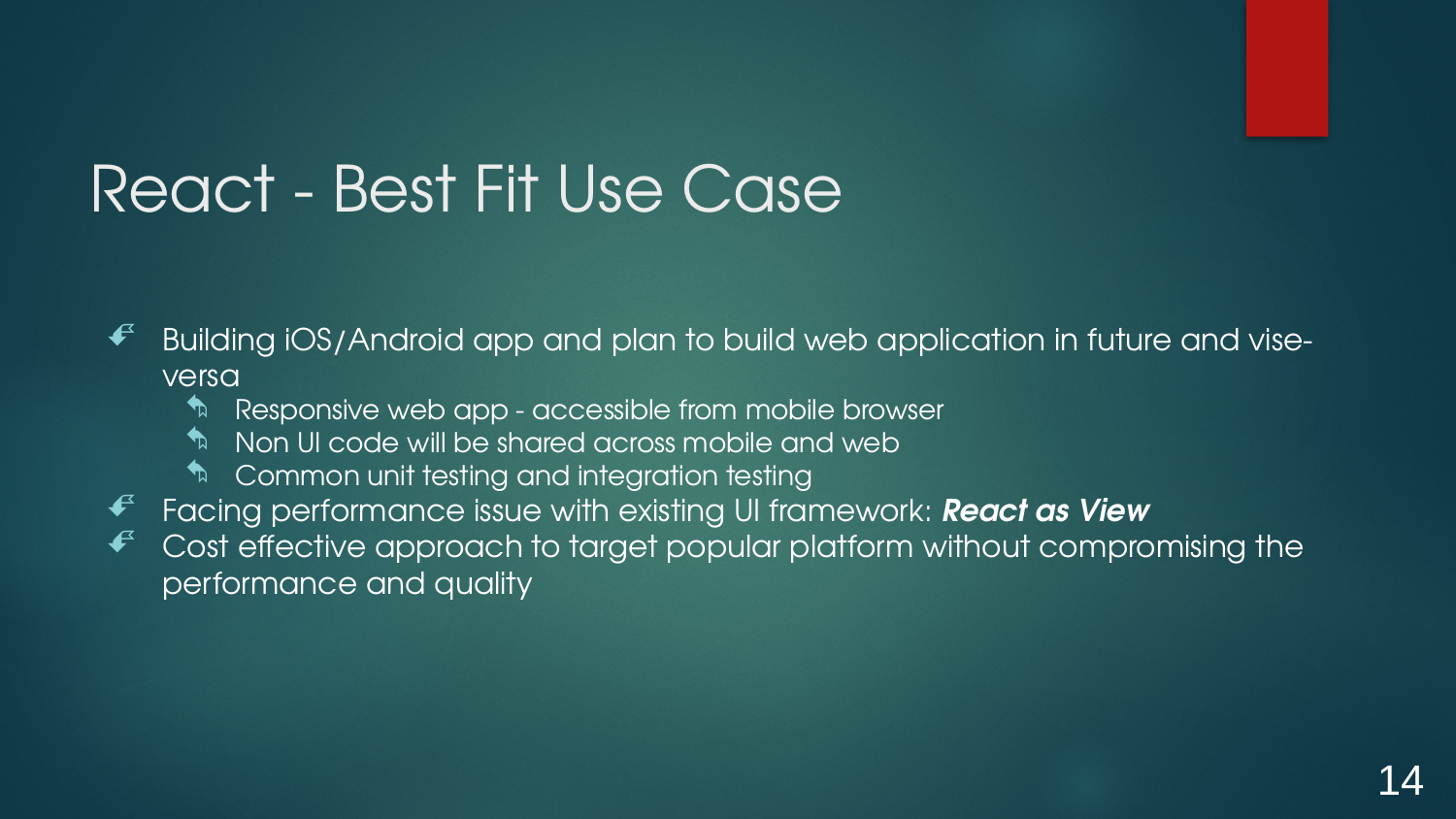

# React - Best Fit Use Case
Building iOS/Android app and plan to build web application in future and vise-versa
Responsive web app - accessible from mobile browser
Non UI code will be shared across mobile and web
Common unit testing and integration testing
Facing performance issue with existing UI framework: React as View
Cost effective approach to target popular platform without compromising the performance and quality

14